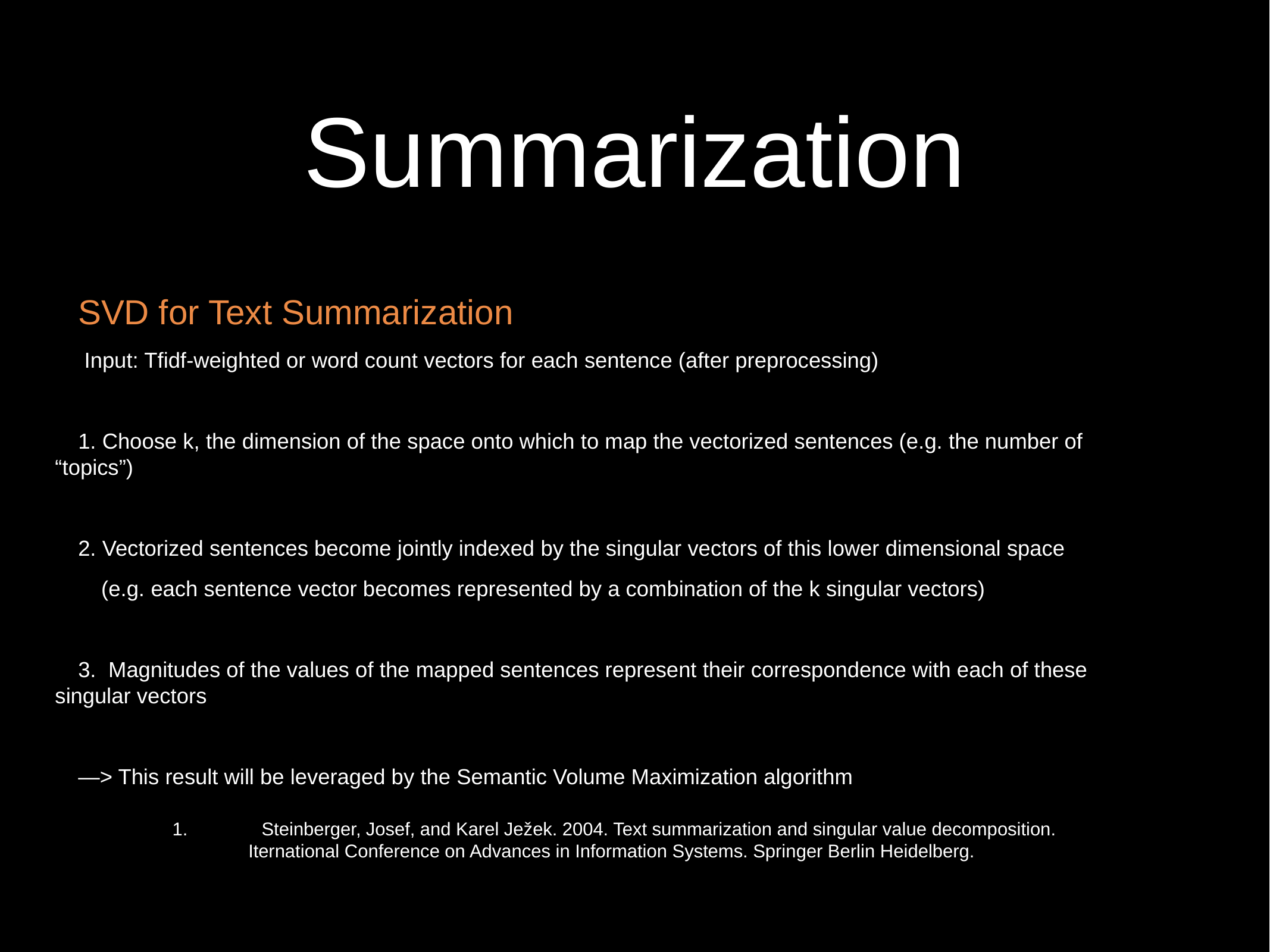

# Summarization
SVD for Text Summarization
 Input: Tfidf-weighted or word count vectors for each sentence (after preprocessing)

1. Choose k, the dimension of the space onto which to map the vectorized sentences (e.g. the number of 	“topics”)

2. Vectorized sentences become jointly indexed by the singular vectors of this lower dimensional space
(e.g. each sentence vector becomes represented by a combination of the k singular vectors)

3.  Magnitudes of the values of the mapped sentences represent their correspondence with each of these 	singular vectors

—> This result will be leveraged by the Semantic Volume Maximization algorithm

	1.	Steinberger, Josef, and Karel Ježek. 2004. Text summarization and singular value decomposition. Iternational Conference on Advances in Information Systems. Springer Berlin Heidelberg.